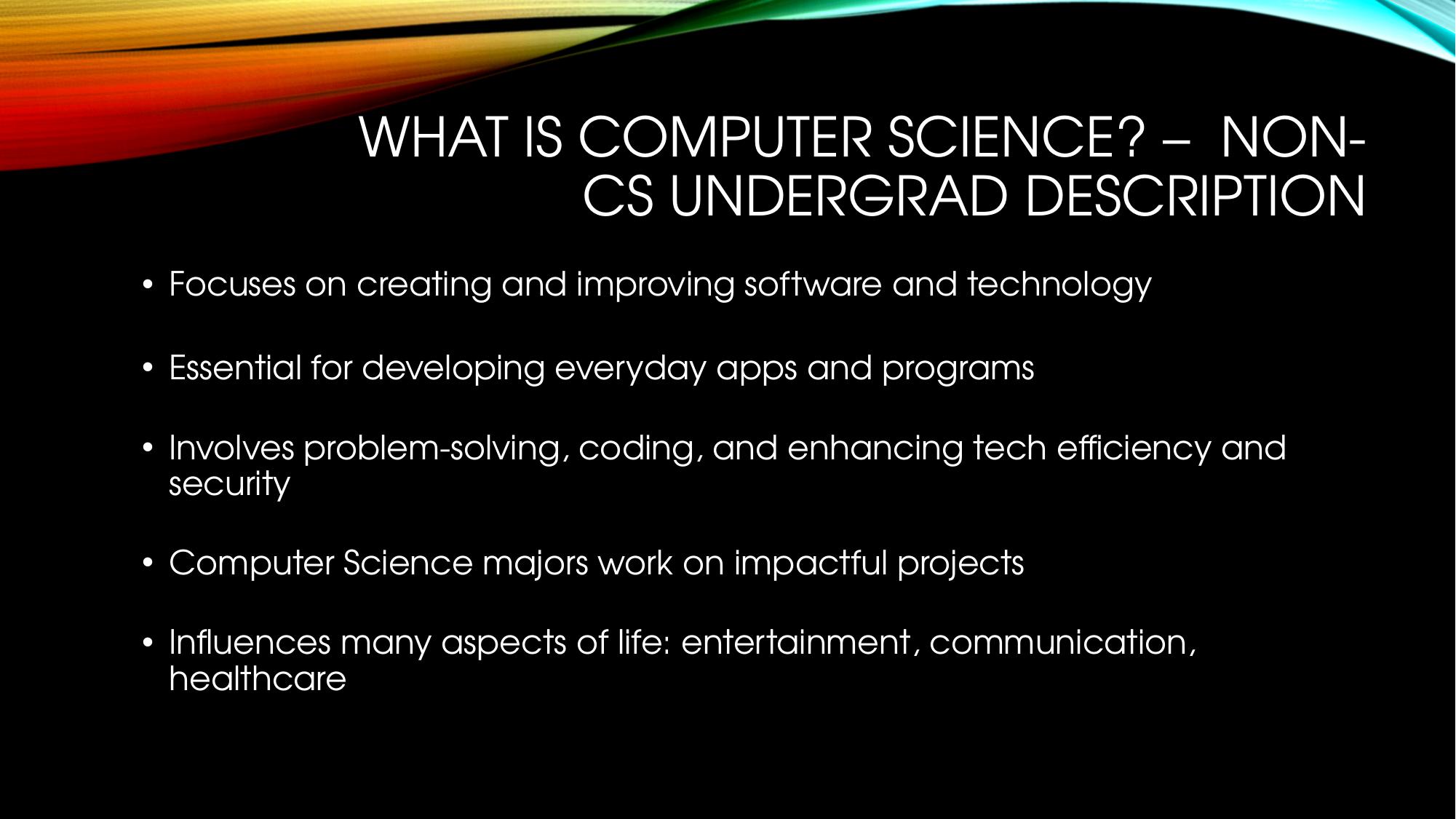

# What is Computer Science? –  non-CS Undergrad Description
Focuses on creating and improving software and technology
Essential for developing everyday apps and programs
Involves problem-solving, coding, and enhancing tech efficiency and security
Computer Science majors work on impactful projects
Influences many aspects of life: entertainment, communication, healthcare